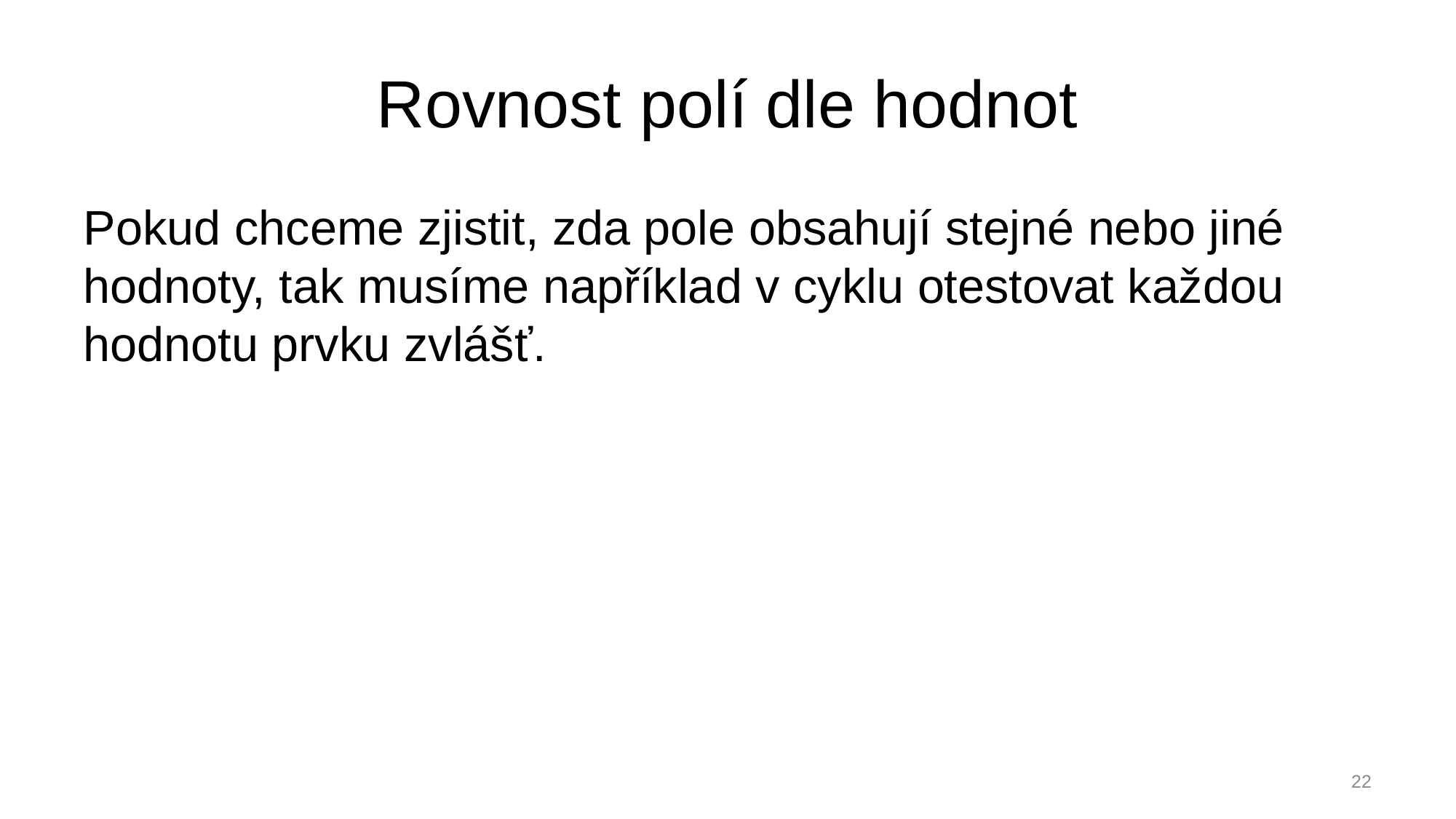

# Rovnost polí dle hodnot
Pokud chceme zjistit, zda pole obsahují stejné nebo jiné hodnoty, tak musíme například v cyklu otestovat každou hodnotu prvku zvlášť.

22